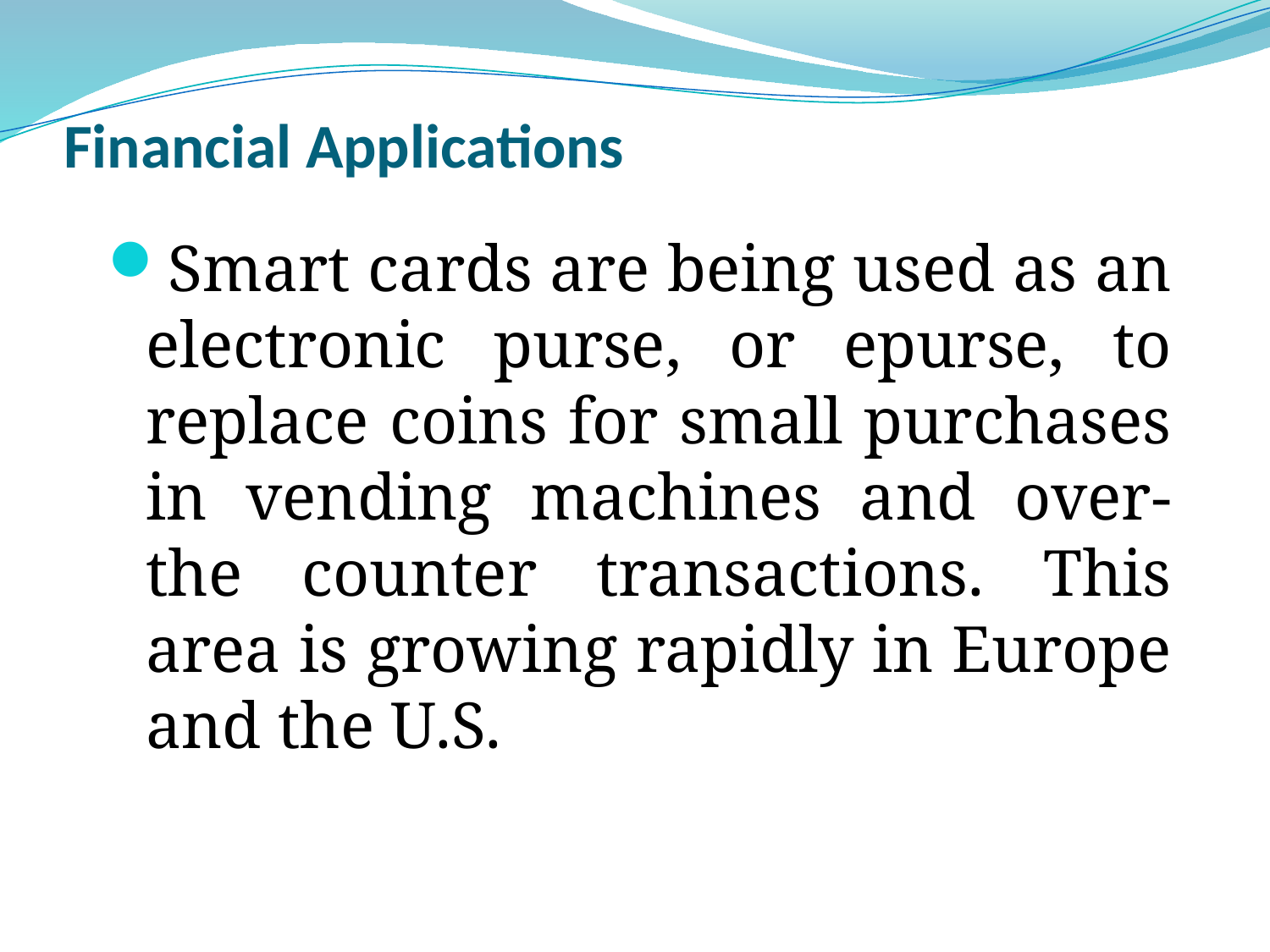

# Financial Applications
Smart cards are being used as an electronic purse, or epurse, to replace coins for small purchases in vending machines and over-the counter transactions. This area is growing rapidly in Europe and the U.S.